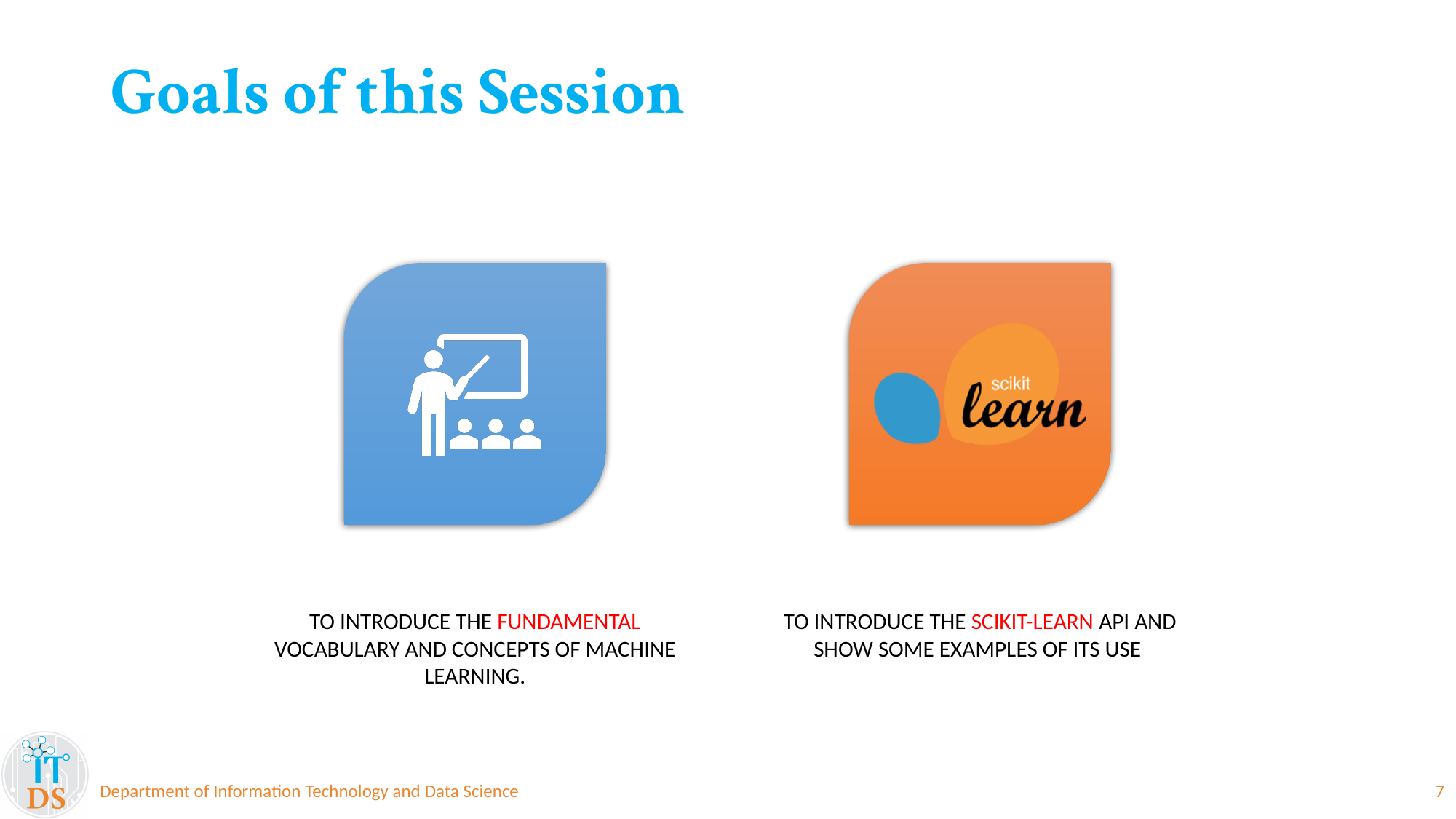

# Goals of this Session
To introduce the fundamental vocabulary and concepts of machine learning.
To introduce the Scikit-Learn API and show some examples of its use
Department of Information Technology and Data Science
7